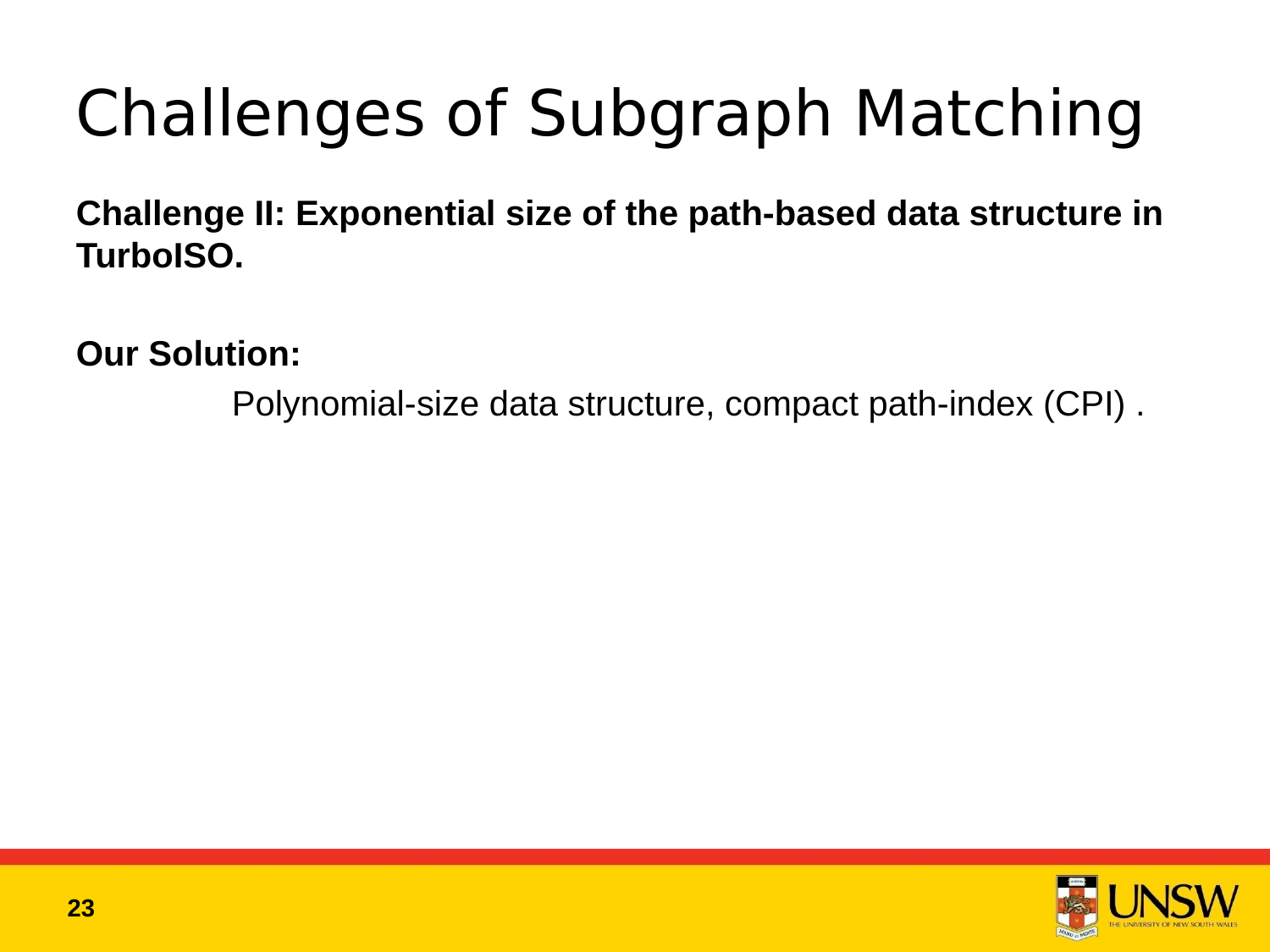

# Challenges of Subgraph Matching
Challenge II: Exponential size of the path-based data structure in TurboISO.

Our Solution:
                Polynomial-size data structure, compact path-index (CPI) .